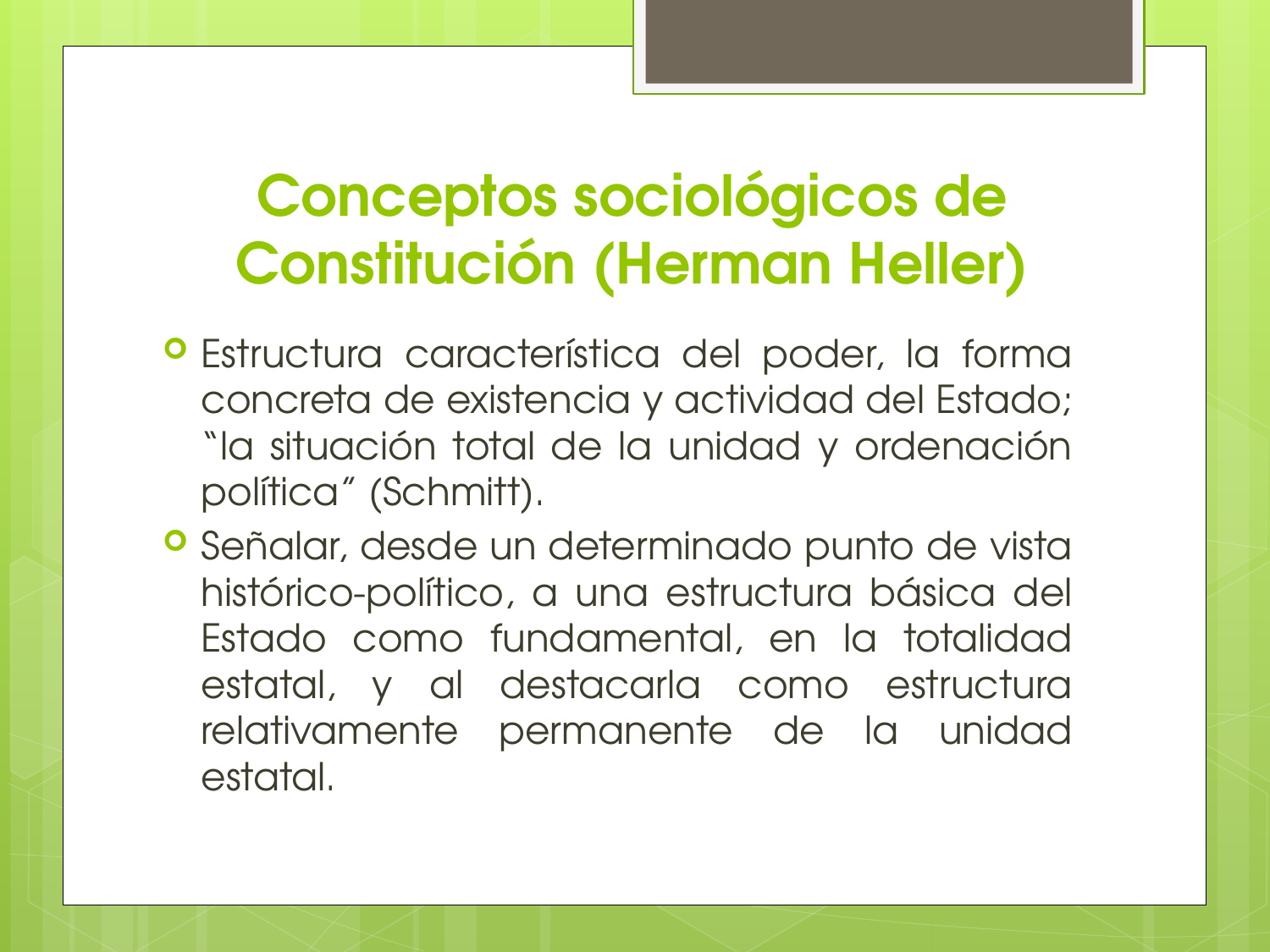

# Conceptos sociológicos de Constitución (Herman Heller)
Estructura característica del poder, la forma concreta de existencia y actividad del Estado; “la situación total de la unidad y ordenación política” (Schmitt).
Señalar, desde un determinado punto de vista histórico-político, a una estructura básica del Estado como fundamental, en la totalidad estatal, y al destacarla como estructura relativamente permanente de la unidad estatal.